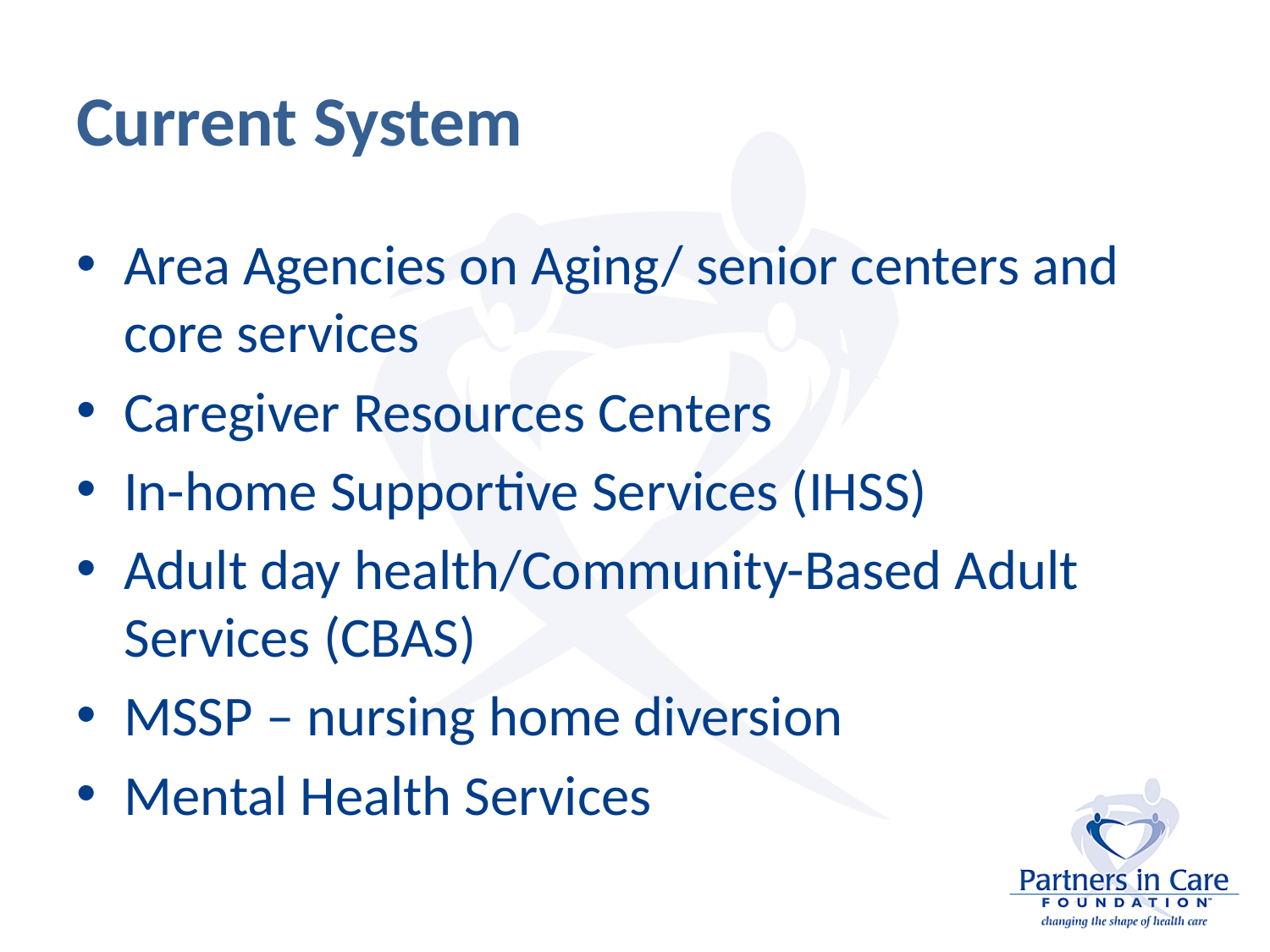

# Current System
Area Agencies on Aging/ senior centers and core services
Caregiver Resources Centers
In-home Supportive Services (IHSS)
Adult day health/Community-Based Adult Services (CBAS)
MSSP – nursing home diversion
Mental Health Services